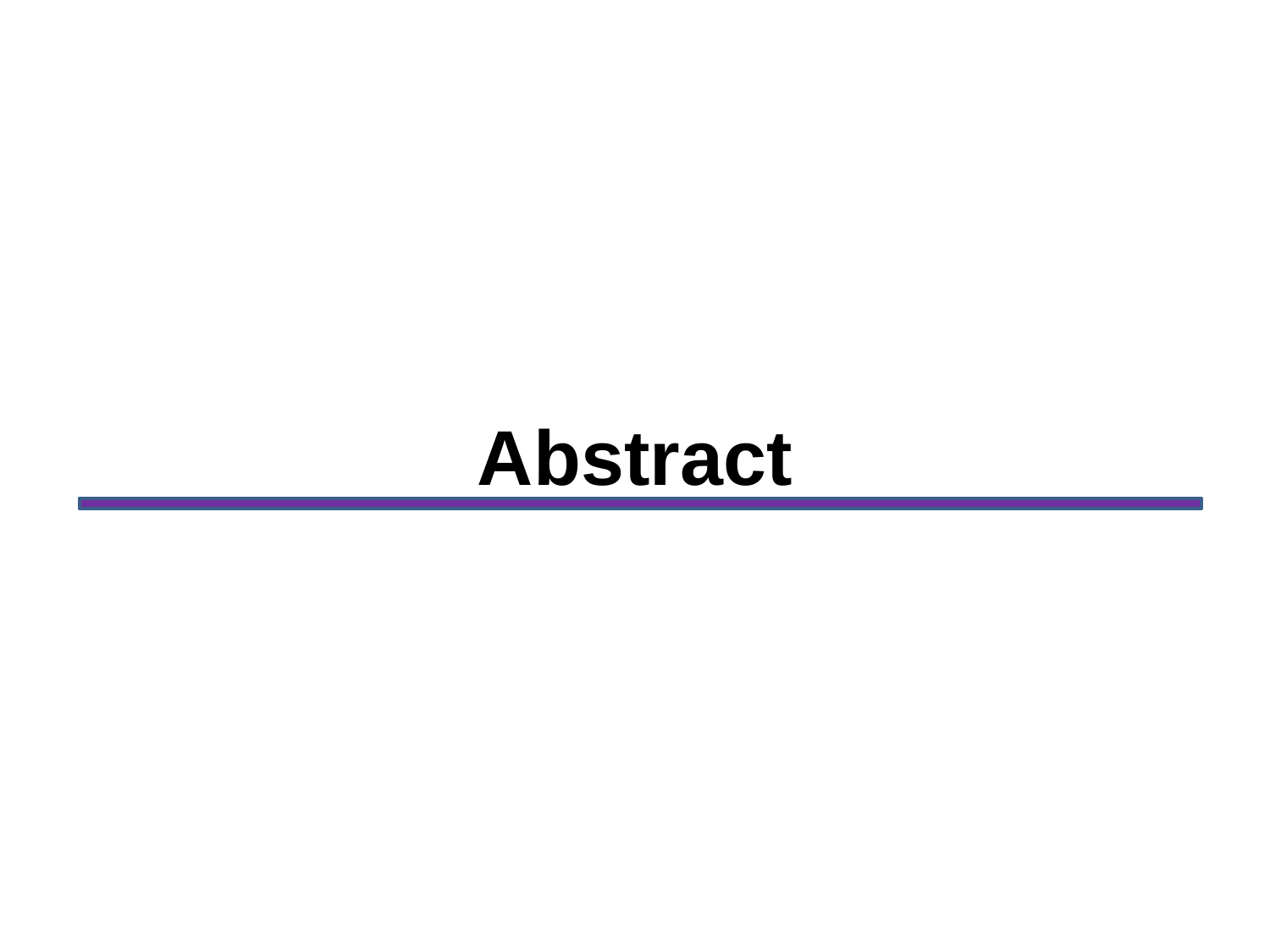

Abstract

Protecting sensitive information's privacy is the main aspect on which our project will be working on, and it has become critical in an era marked by the exponential growth of data-driven technology.
Our project, “Homomorphic Encryption” delves into the world of cutting-edge advanced cryptographic techniques to protect user privacy while allowing data computations on encrypted data.
It allows complex mathematical operations to be performed on encrypted data without needing to decrypt it.
Homomorphic encryption provides a potential method for performing computations on encrypted data without having to decrypt it, safeguarding privacy, confidentiality and data integrity.
This project considers the principles and practical implementations of homomorphic encryption, demonstrating its potential to revolutionize secure data processing in a variety of domains such as healthcare, finance, cloud computing, and so on.